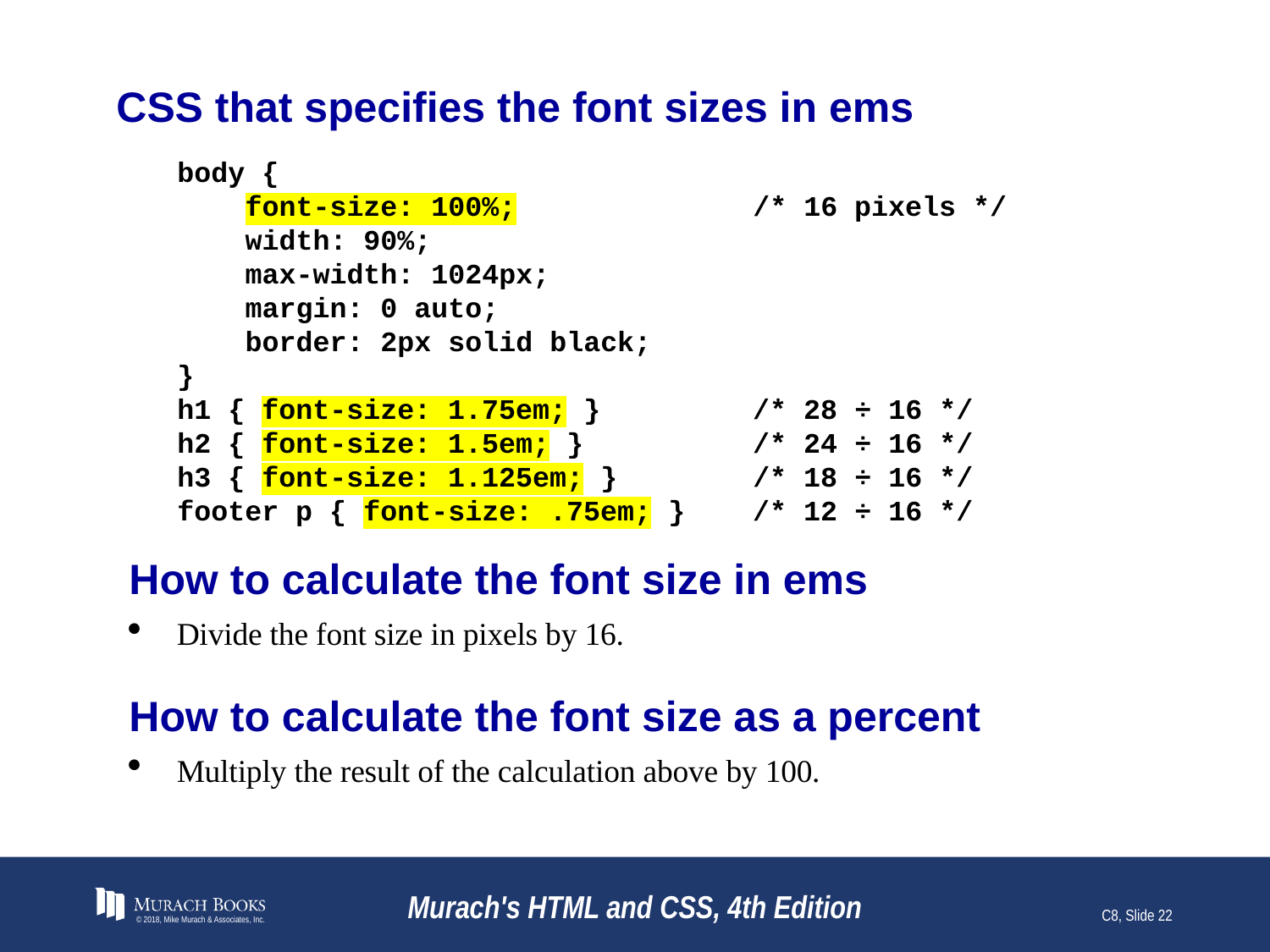

# CSS that specifies the font sizes in ems
body {
    font-size: 100%;              /* 16 pixels */
    width: 90%;
    max-width: 1024px;
    margin: 0 auto;
    border: 2px solid black;
}
h1 { font-size: 1.75em; }         /* 28 ÷ 16 */
h2 { font-size: 1.5em; }          /* 24 ÷ 16 */
h3 { font-size: 1.125em; }        /* 18 ÷ 16 */
footer p { font-size: .75em; }    /* 12 ÷ 16 */
How to calculate the font size in ems
Divide the font size in pixels by 16.
How to calculate the font size as a percent
Multiply the result of the calculation above by 100.

© 2018, Mike Murach & Associates, Inc.
Murach's HTML and CSS, 4th Edition

C8, Slide 22